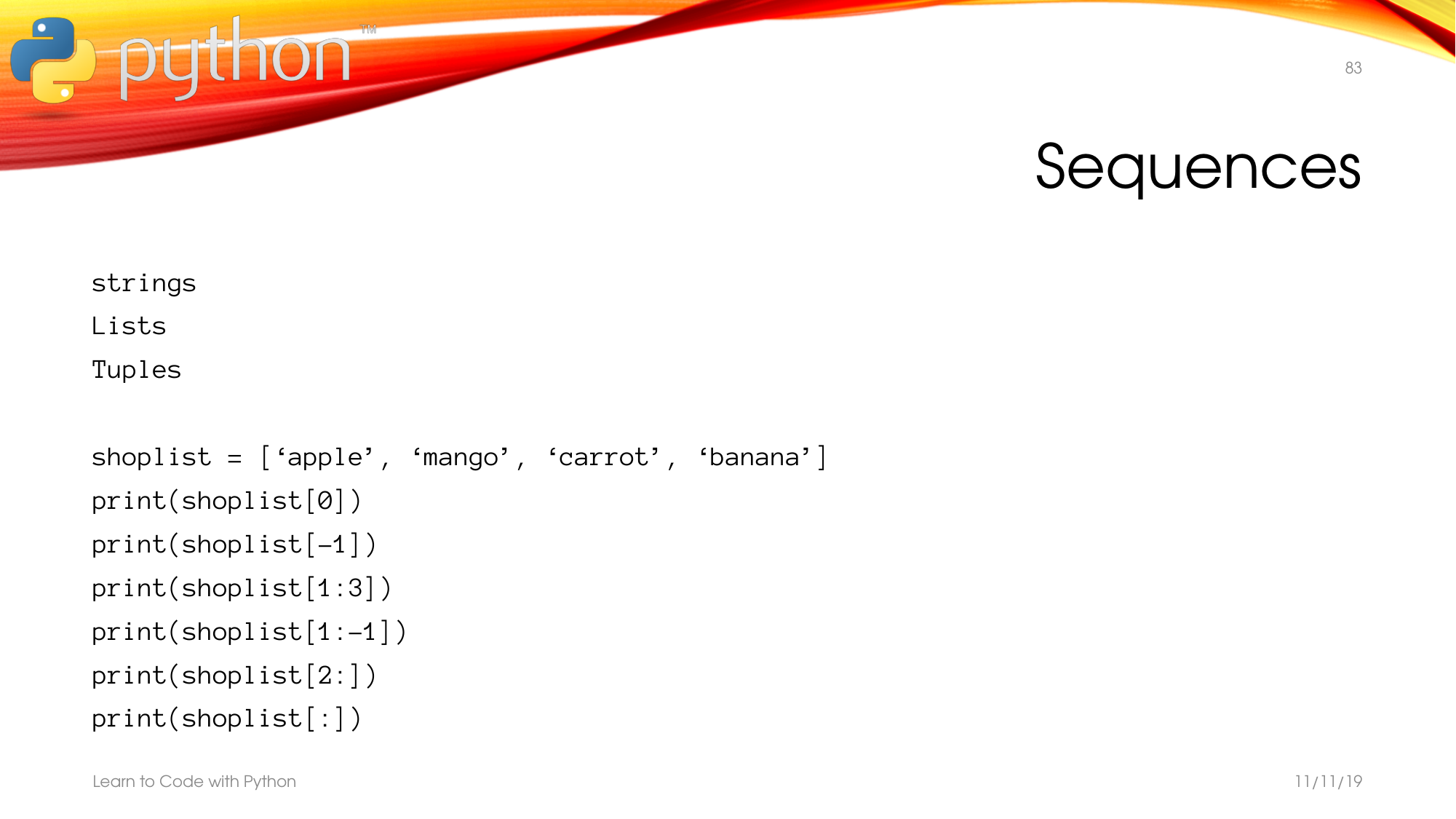

83
# Sequences
strings
Lists
Tuples

shoplist = [‘apple’, ‘mango’, ‘carrot’, ‘banana’]
print(shoplist[0])
print(shoplist[-1])
print(shoplist[1:3])
print(shoplist[1:-1])
print(shoplist[2:])
print(shoplist[:])

Learn to Code with Python
11/11/19